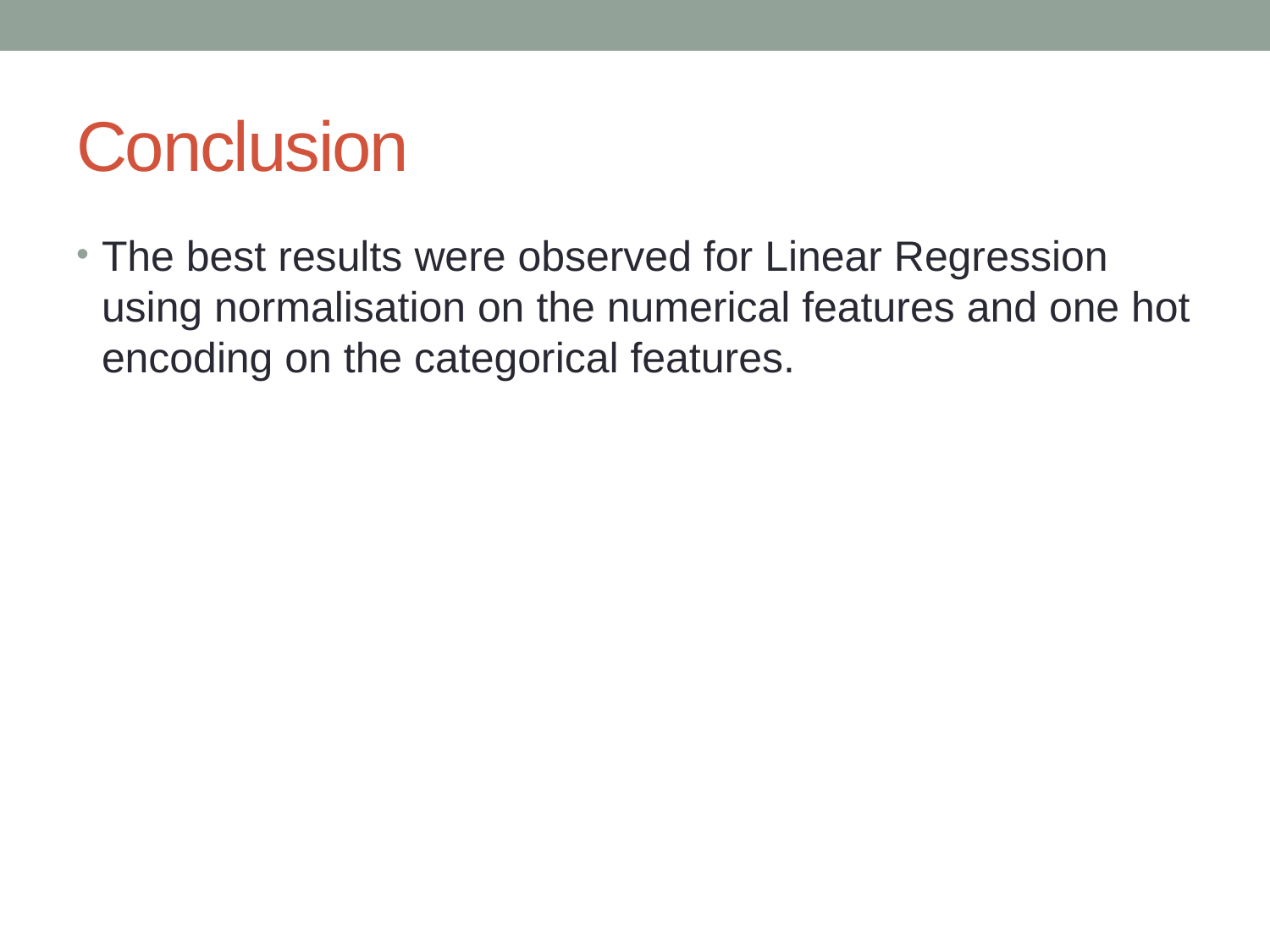

# Conclusion
The best results were observed for Linear Regression using normalisation on the numerical features and one hot encoding on the categorical features.